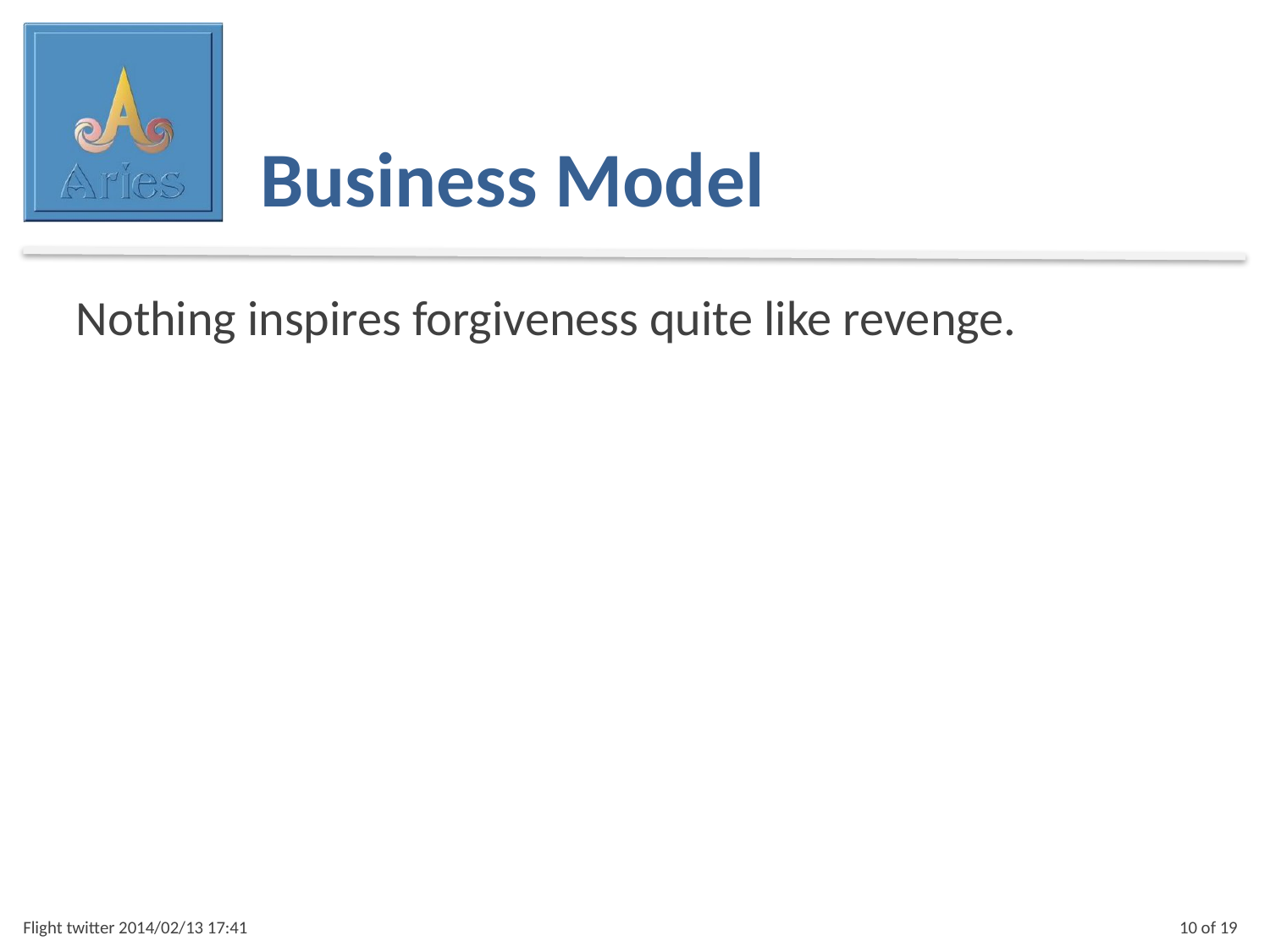

Business Model
Nothing inspires forgiveness quite like revenge.
Flight twitter 2014/02/13 17:41
10 of 19